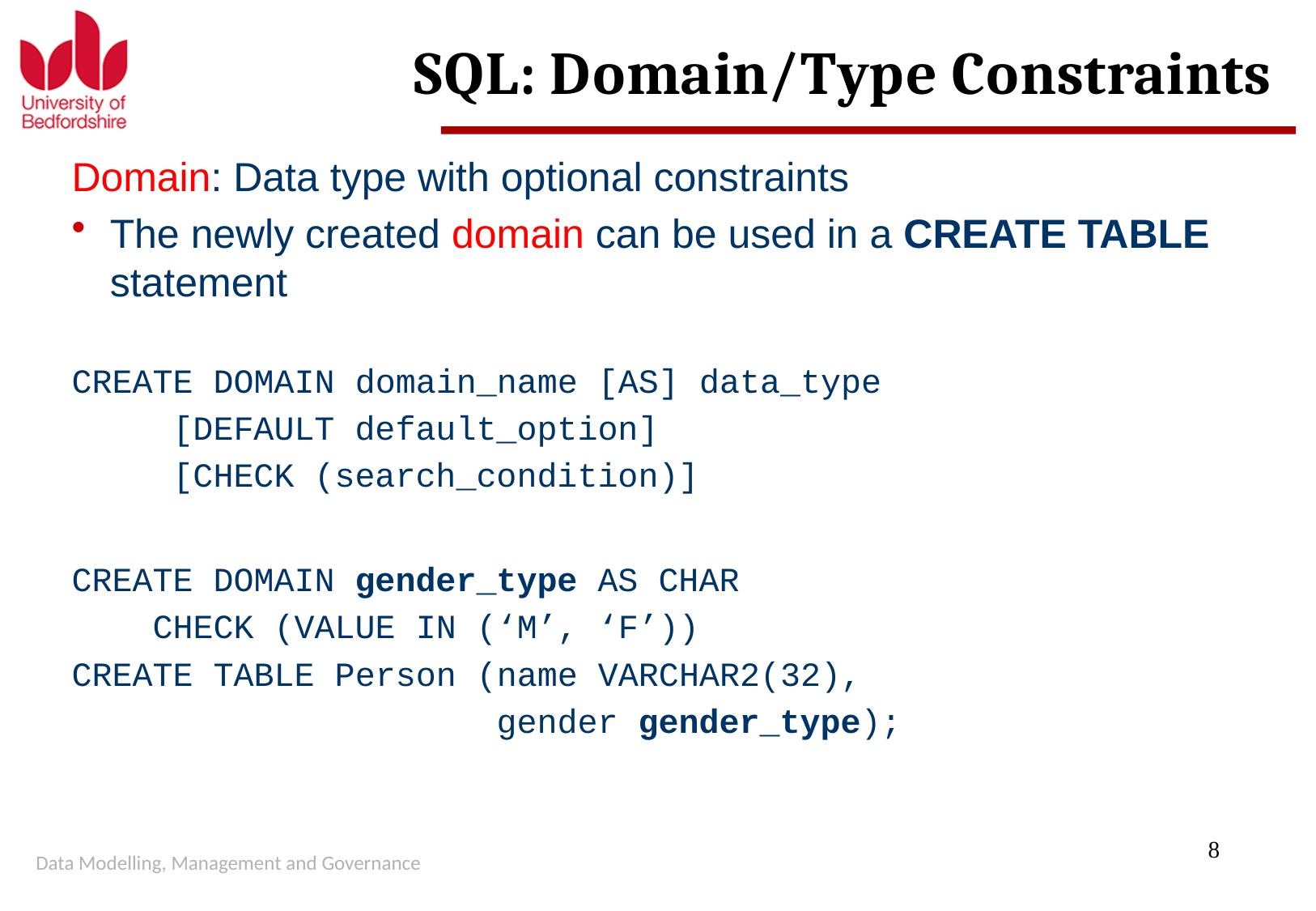

# SQL: Domain/Type Constraints
Domain: Data type with optional constraints
The newly created domain can be used in a CREATE TABLE statement

CREATE DOMAIN domain_name [AS] data_type
     [DEFAULT default_option]
     [CHECK (search_condition)]

CREATE DOMAIN gender_type AS CHAR
    CHECK (VALUE IN (‘M’, ‘F’))
CREATE TABLE Person (name VARCHAR2(32),
                     gender gender_type);

Data Modelling, Management and Governance